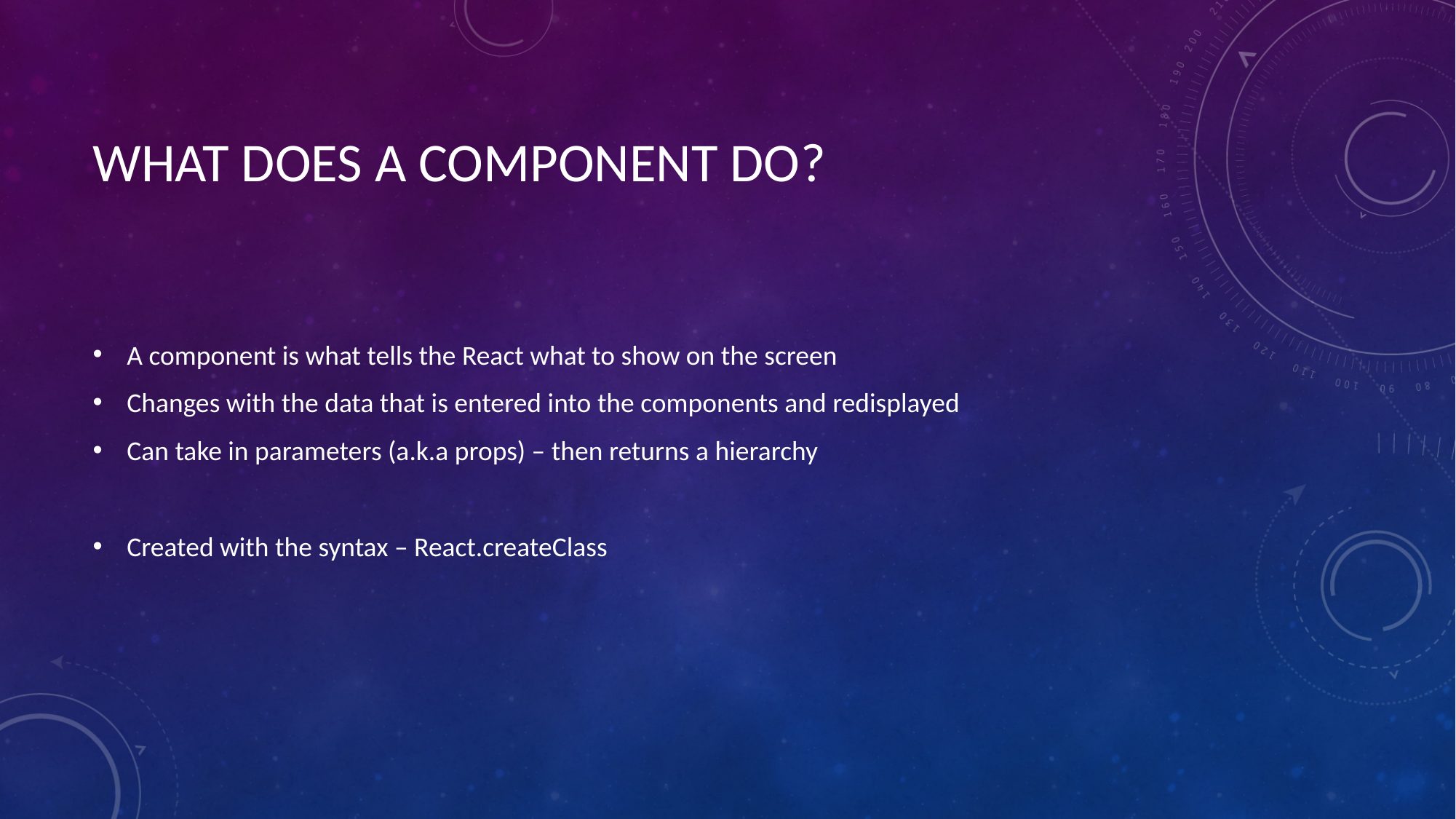

# What does a component do?
A component is what tells the React what to show on the screen
Changes with the data that is entered into the components and redisplayed
Can take in parameters (a.k.a props) – then returns a hierarchy

Created with the syntax – React.createClass